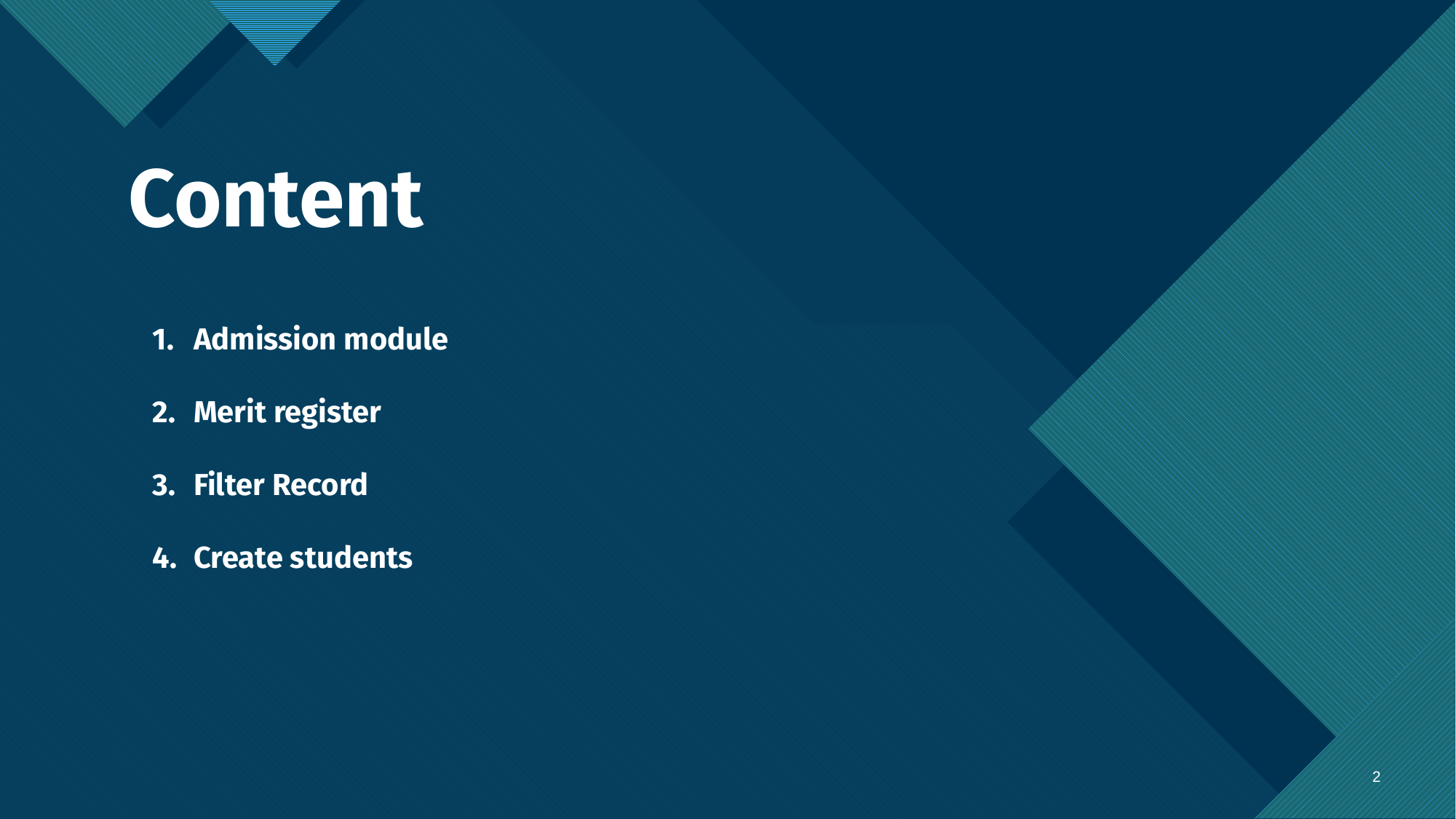

Content
Admission module
Merit register
Filter Record
Create students
2